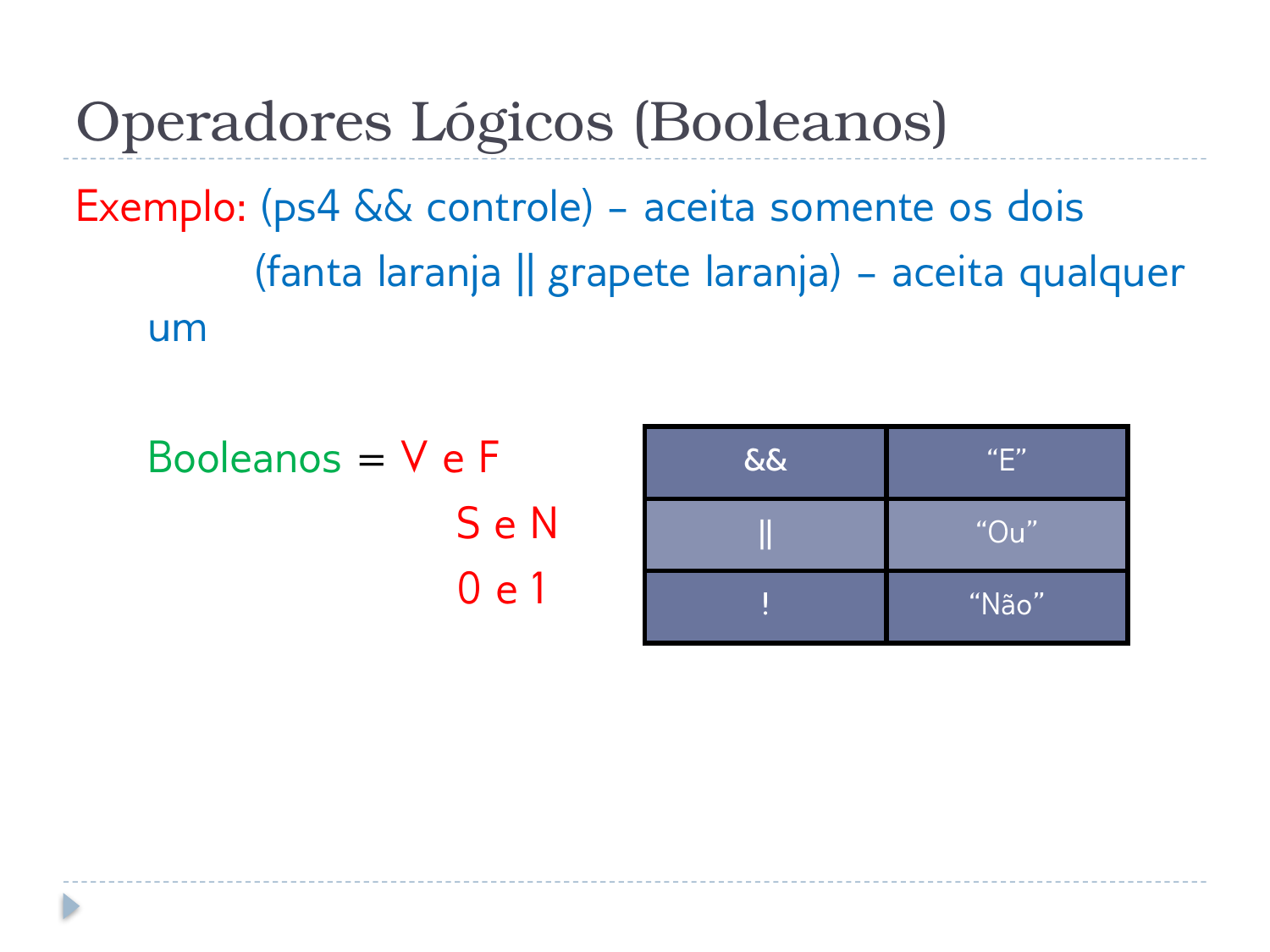

# Operadores Lógicos (Booleanos)
Exemplo: (ps4 && controle) – aceita somente os dois
             (fanta laranja || grapete laranja) – aceita qualquer um

	Booleanos = V e F
			    S e N
			    0 e 1

| && | “E” |
| --- | --- |
| || | “Ou” |
| ! | “Não” |